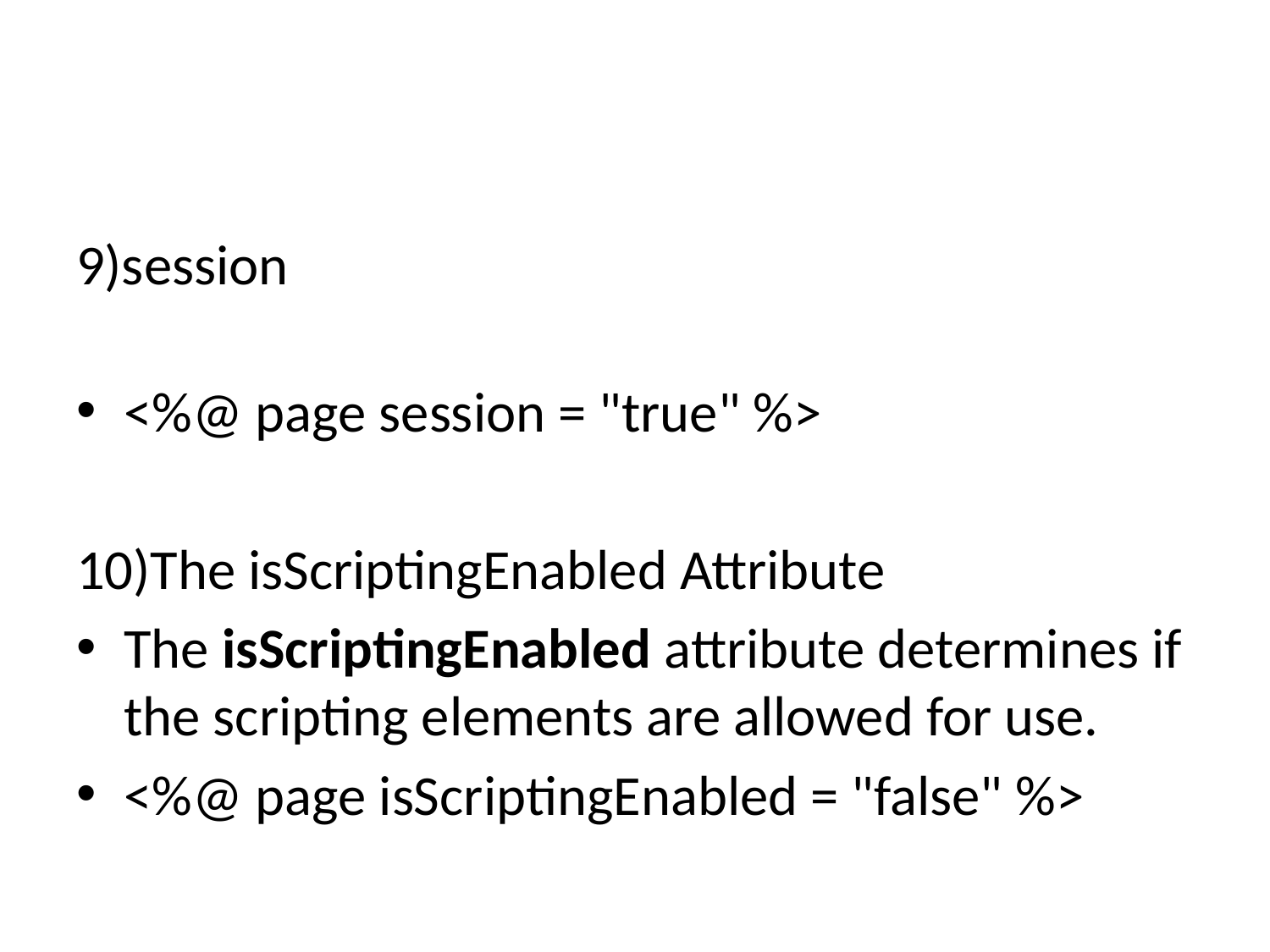

#
9)session
<%@ page session = "true" %>

10)The isScriptingEnabled Attribute
The isScriptingEnabled attribute determines if the scripting elements are allowed for use.
<%@ page isScriptingEnabled = "false" %>